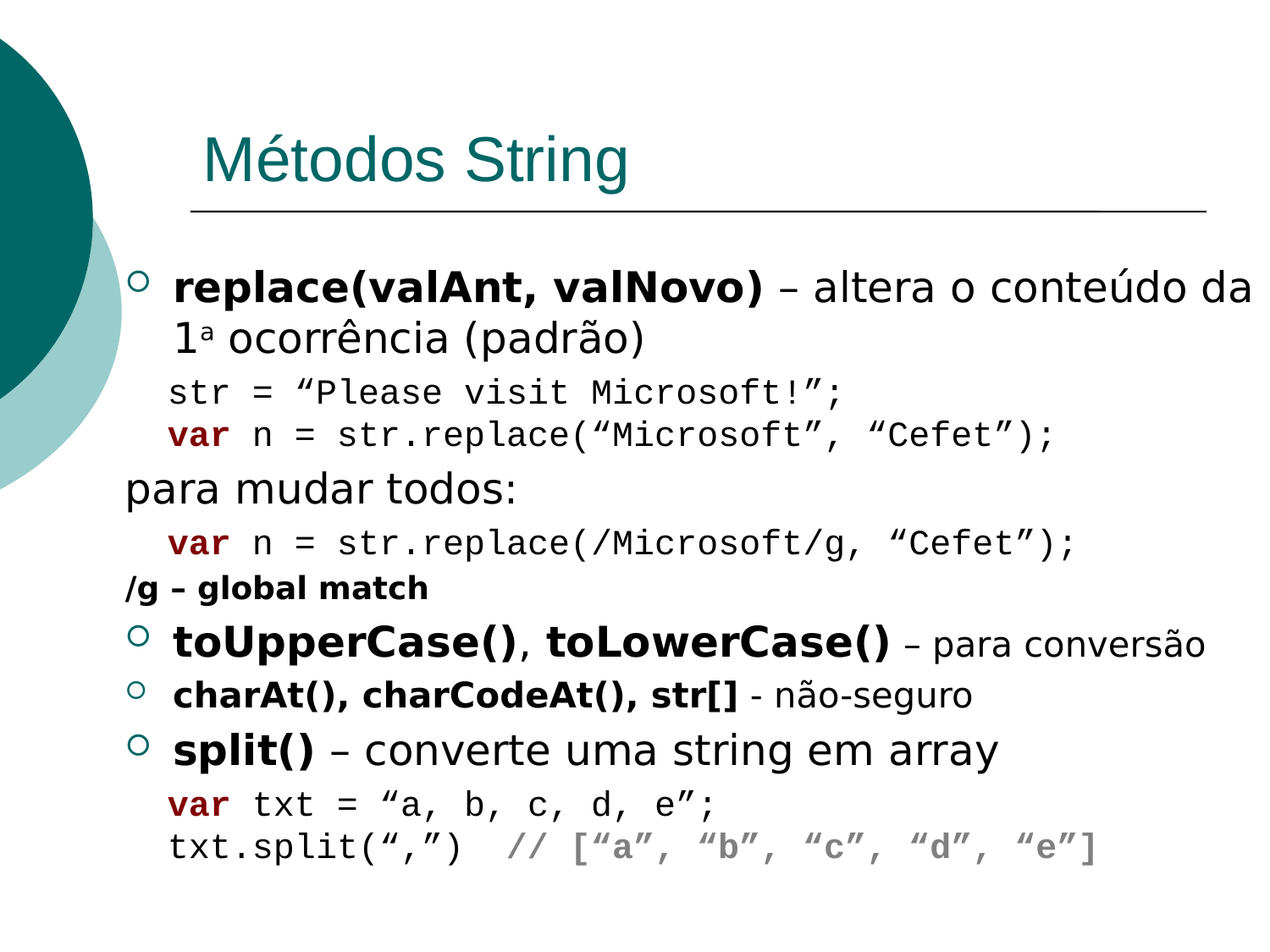

# Métodos String
replace(valAnt, valNovo) – altera o conteúdo da 1a ocorrência (padrão)
  str = “Please visit Microsoft!”;
  var n = str.replace(“Microsoft”, “Cefet”);
para mudar todos:
  var n = str.replace(/Microsoft/g, “Cefet”);
/g – global match
toUpperCase(), toLowerCase() – para conversão
charAt(), charCodeAt(), str[] - não-seguro
split() – converte uma string em array
  var txt = “a, b, c, d, e”;
  txt.split(“,”)  // [“a”, “b”, “c”, “d”, “e”]